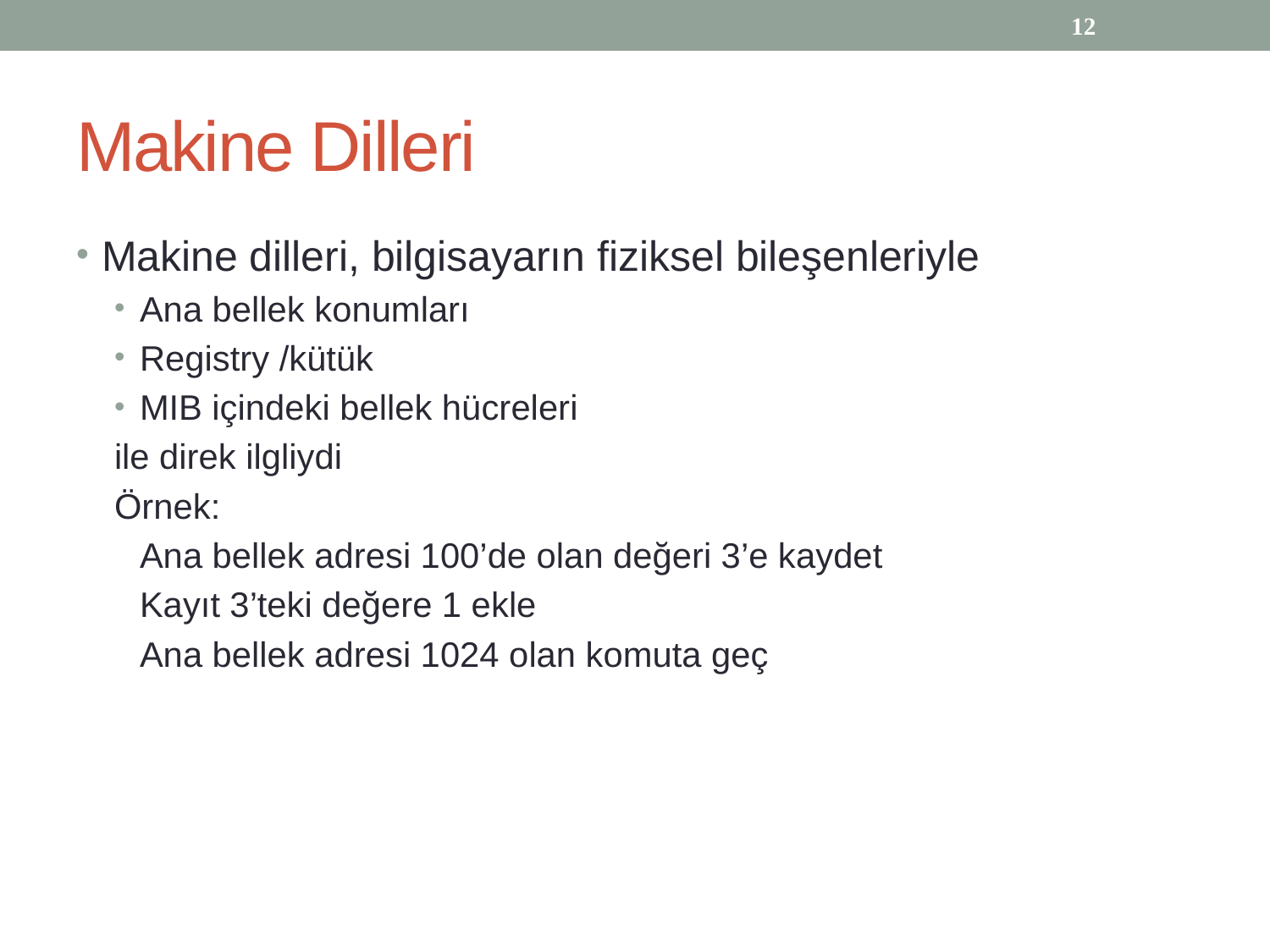

12
# Makine Dilleri
Makine dilleri, bilgisayarın fiziksel bileşenleriyle
Ana bellek konumları
Registry /kütük
MIB içindeki bellek hücreleri
ile direk ilgliydi
Örnek:
	Ana bellek adresi 100’de olan değeri 3’e kaydet
	Kayıt 3’teki değere 1 ekle
	Ana bellek adresi 1024 olan komuta geç